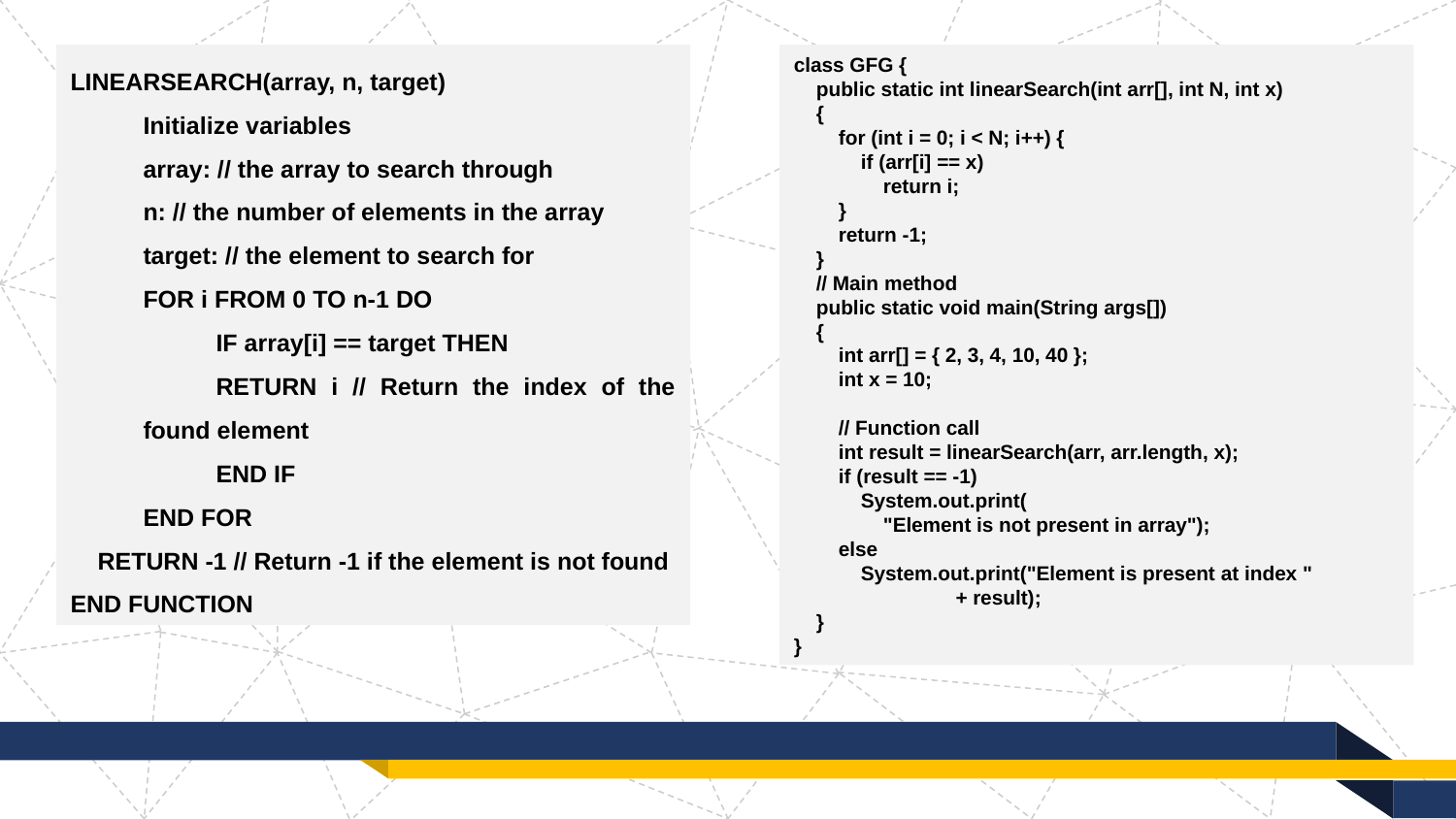

LINEARSEARCH(array, n, target)
Initialize variables
array: // the array to search through
n: // the number of elements in the array
target: // the element to search for
FOR i FROM 0 TO n-1 DO
IF array[i] == target THEN
RETURN i // Return the index of the found element
END IF
END FOR
    RETURN -1 // Return -1 if the element is not found
END FUNCTION
class GFG {
    public static int linearSearch(int arr[], int N, int x)
    {
        for (int i = 0; i < N; i++) {
            if (arr[i] == x)
                return i;
        }
        return -1;
    }
    // Main method
    public static void main(String args[])
    {
        int arr[] = { 2, 3, 4, 10, 40 };
        int x = 10;

        // Function call
        int result = linearSearch(arr, arr.length, x);
        if (result == -1)
            System.out.print(
                "Element is not present in array");
        else
            System.out.print("Element is present at index "
                             + result);
    }
}